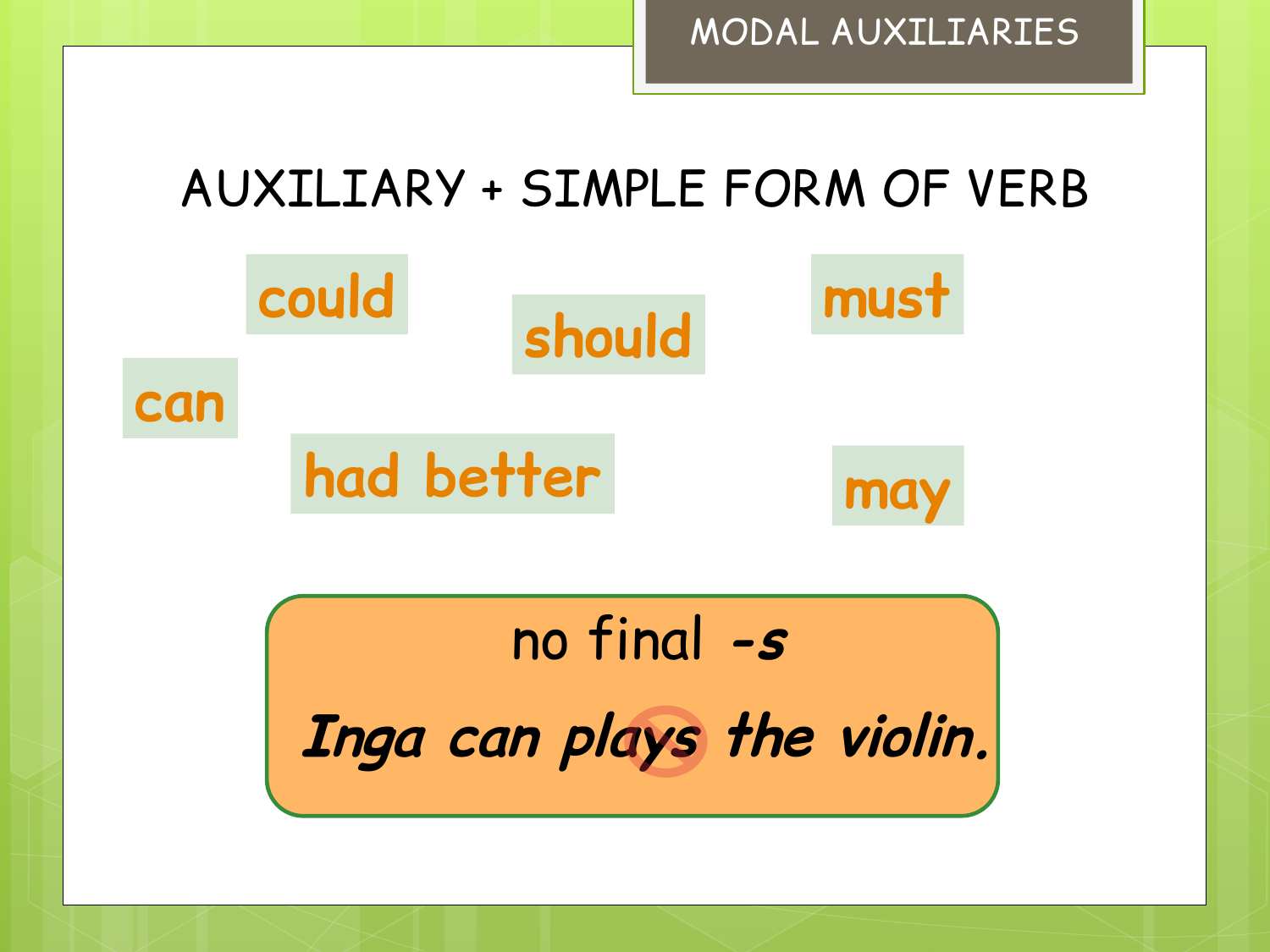

MODAL AUXILIARIES
AUXILIARY + SIMPLE FORM OF VERB
could
must
should
can
had better
may

no final -s
Inga can plays the violin.